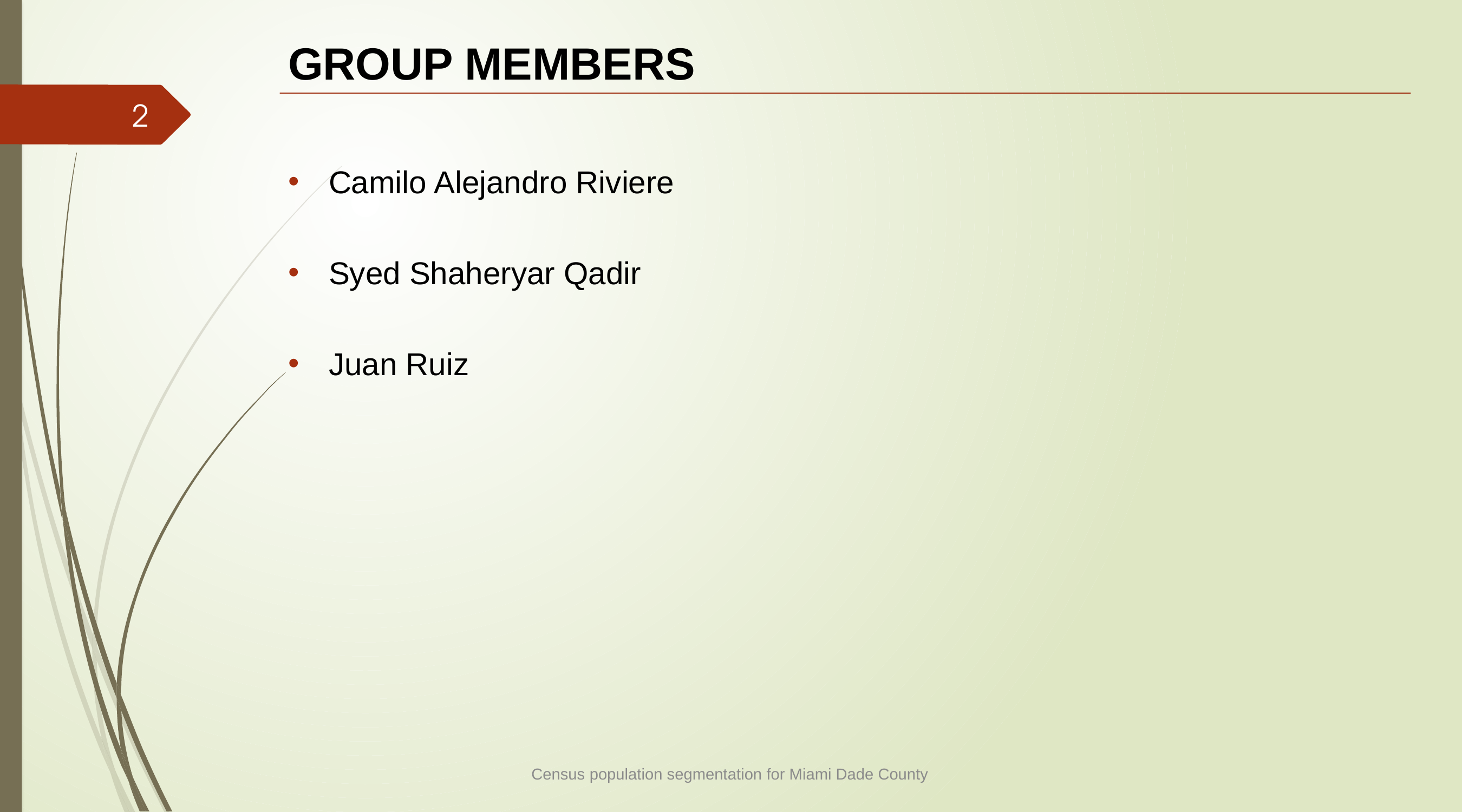

# GROUP MEMBERS
2
Camilo Alejandro Riviere
Syed Shaheryar Qadir
Juan Ruiz

Census population segmentation for Miami Dade County